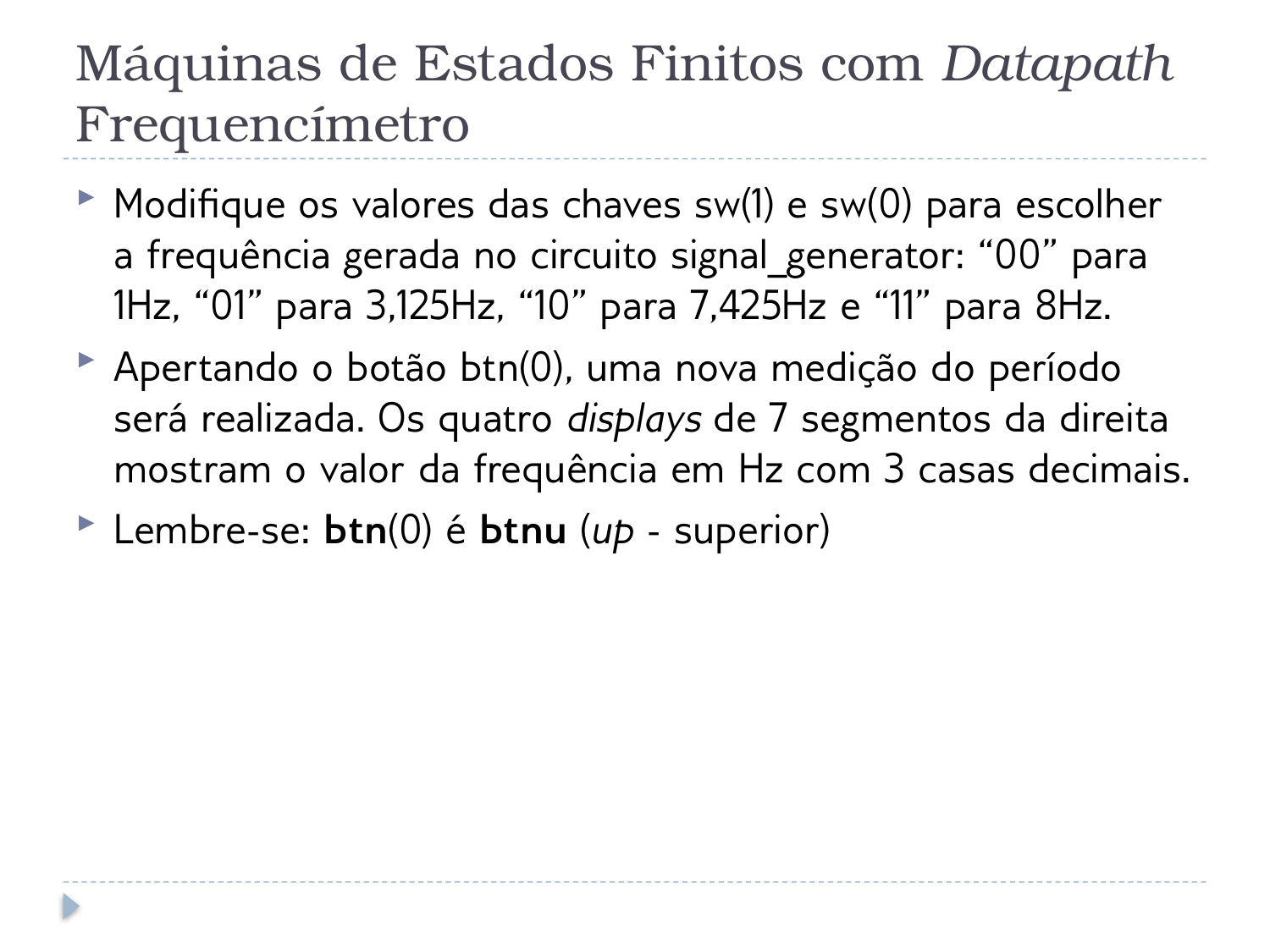

# Máquinas de Estados Finitos com Datapath Frequencímetro
Modifique os valores das chaves sw(1) e sw(0) para escolher a frequência gerada no circuito signal_generator: “00” para 1Hz, “01” para 3,125Hz, “10” para 7,425Hz e “11” para 8Hz.
Apertando o botão btn(0), uma nova medição do período será realizada. Os quatro displays de 7 segmentos da direita mostram o valor da frequência em Hz com 3 casas decimais.
Lembre-se: btn(0) é btnu (up - superior)